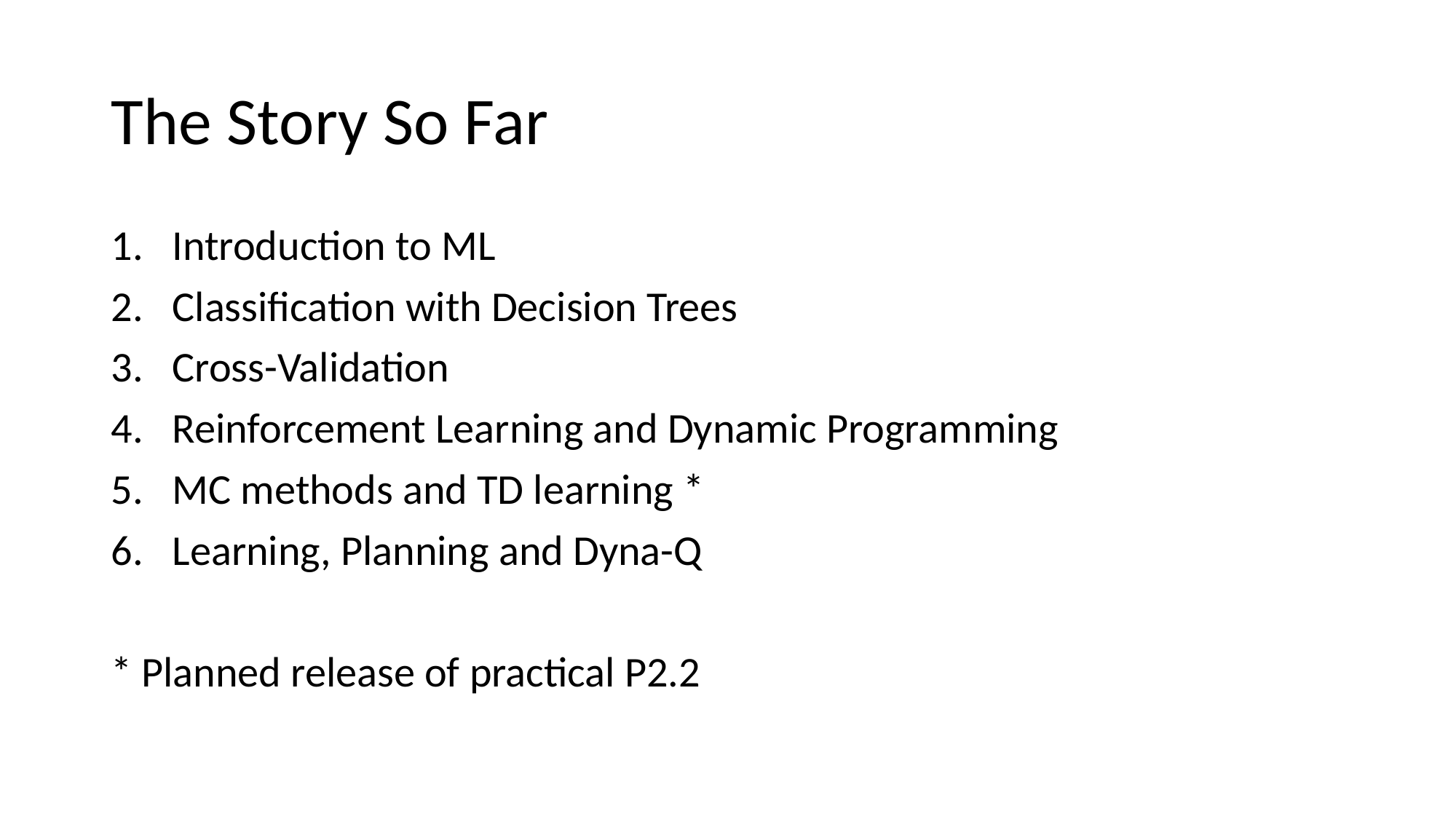

# The Story So Far
Introduction to ML
Classification with Decision Trees
Cross-Validation
Reinforcement Learning and Dynamic Programming
MC methods and TD learning *
Learning, Planning and Dyna-Q

* Planned release of practical P2.2